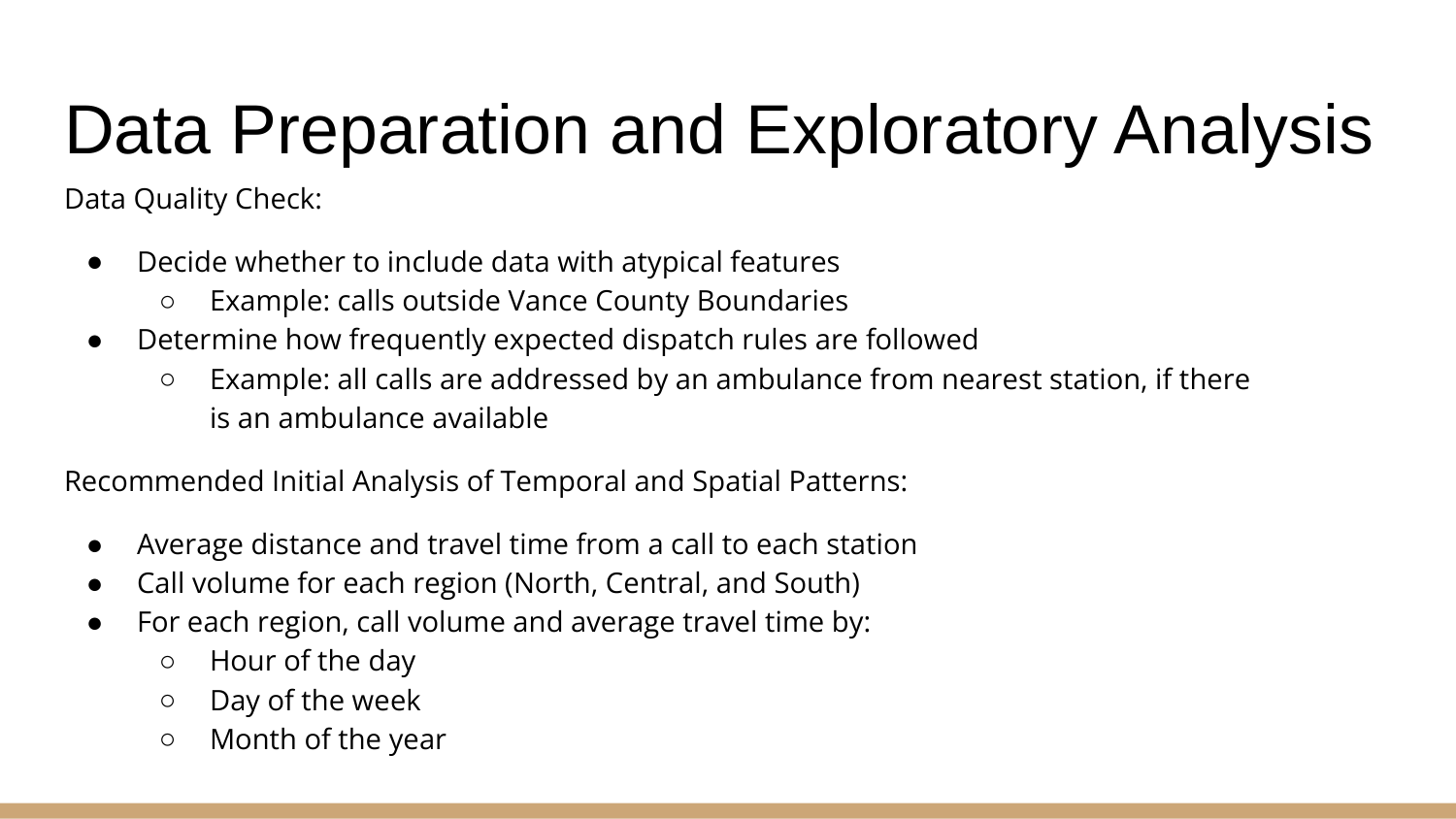

# Data Preparation and Exploratory Analysis
Data Quality Check:
Decide whether to include data with atypical features
Example: calls outside Vance County Boundaries
Determine how frequently expected dispatch rules are followed
Example: all calls are addressed by an ambulance from nearest station, if there is an ambulance available
Recommended Initial Analysis of Temporal and Spatial Patterns:
Average distance and travel time from a call to each station
Call volume for each region (North, Central, and South)
For each region, call volume and average travel time by:
Hour of the day
Day of the week
Month of the year